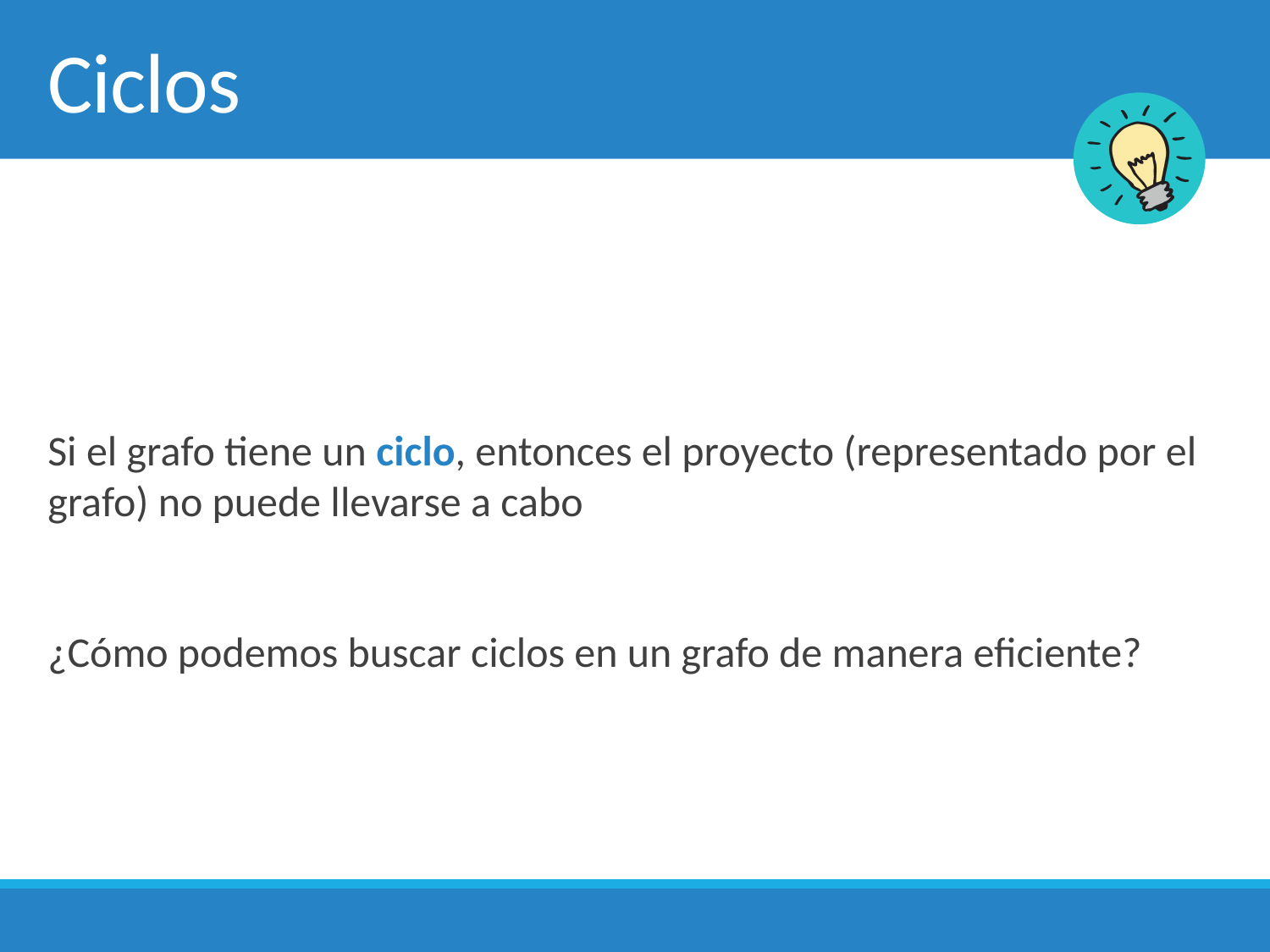

# Ciclos
Si el grafo tiene un ciclo, entonces el proyecto (representado por el grafo) no puede llevarse a cabo

¿Cómo podemos buscar ciclos en un grafo de manera eficiente?